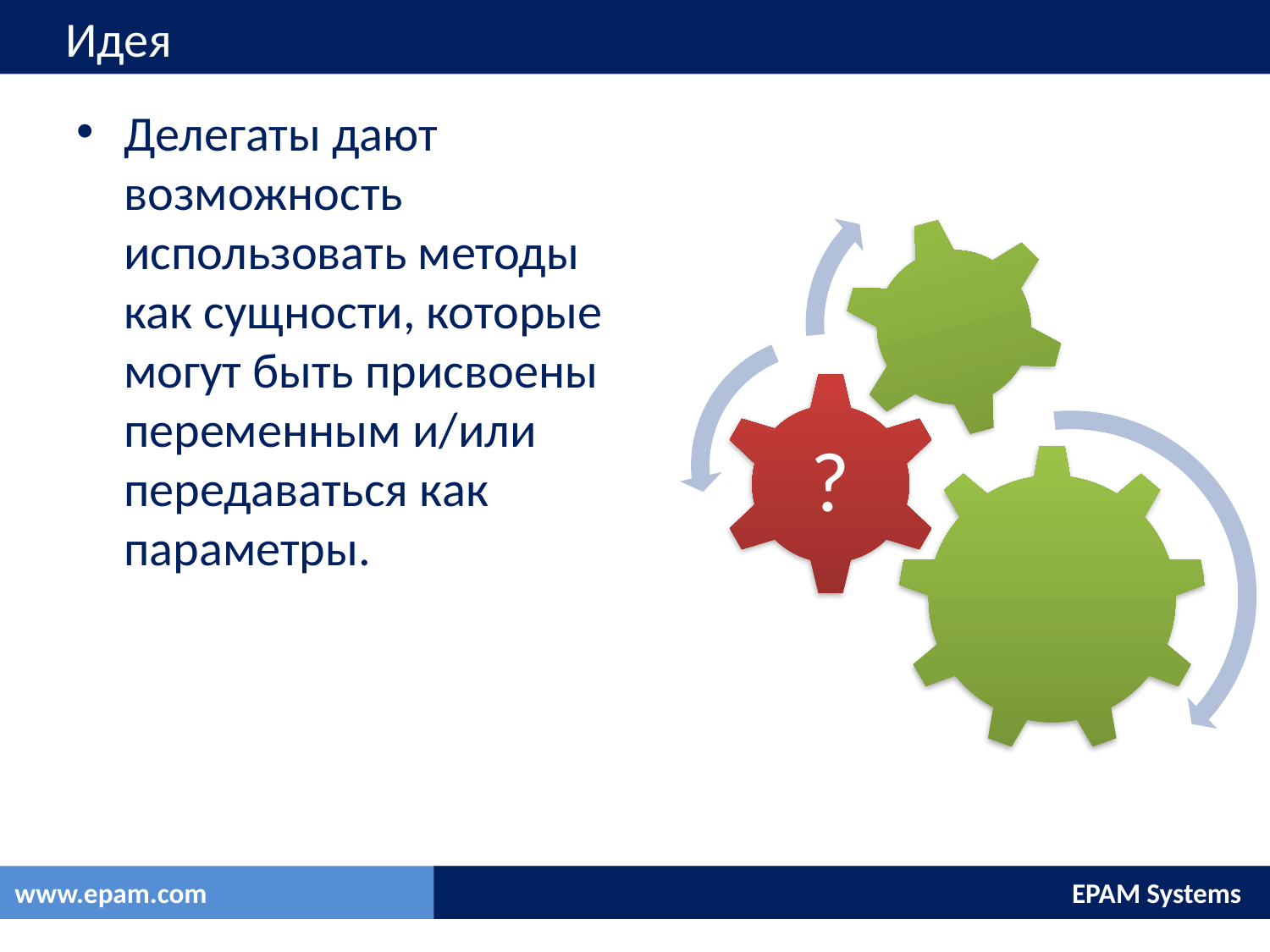

# Идея
Делегаты дают возможность использовать методы как сущности, которые могут быть присвоены переменным и/или передаваться как параметры.

?